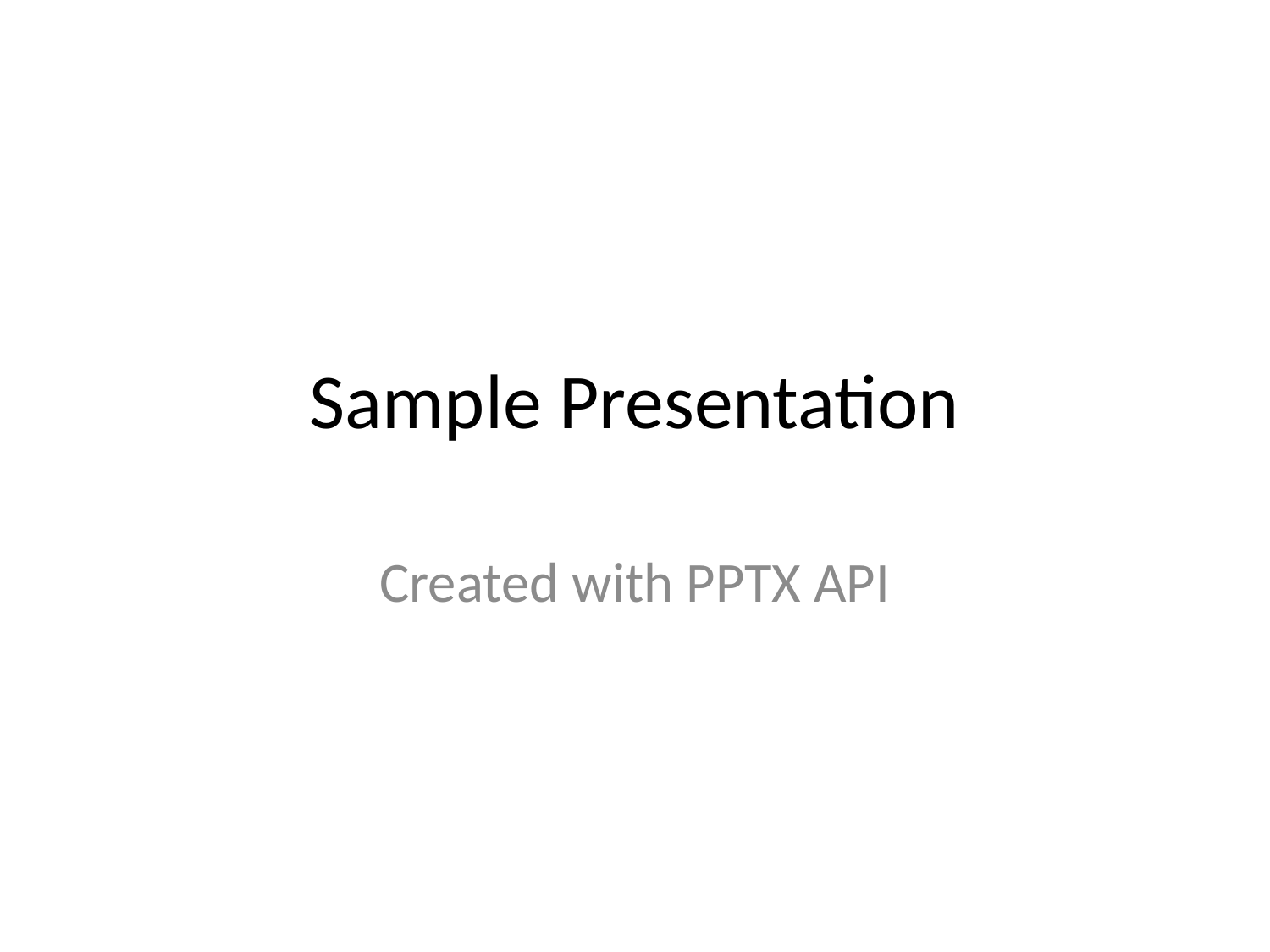

# Sample Presentation
Created with PPTX API